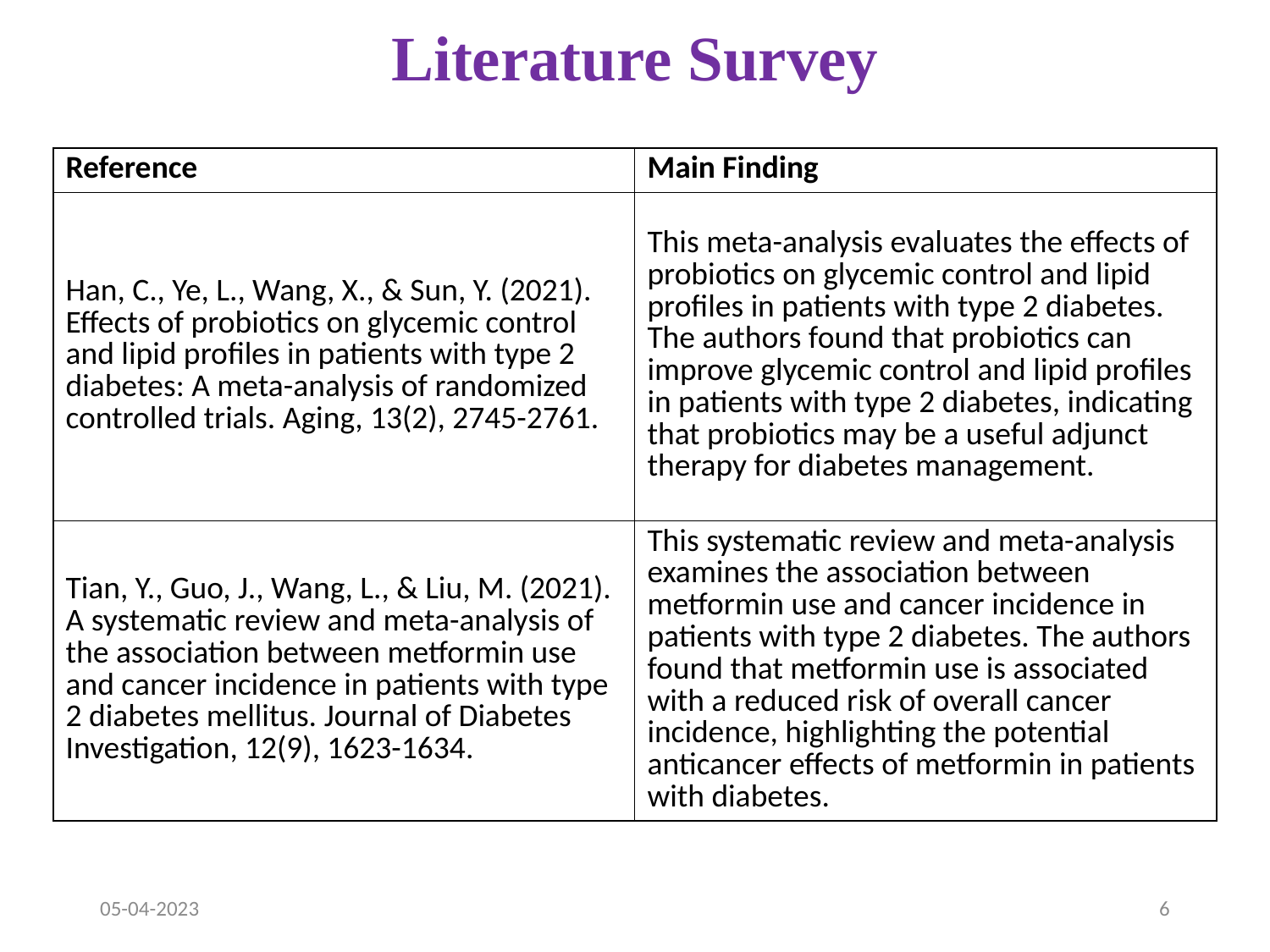

# Literature Survey
| Reference | Main Finding |
| --- | --- |
| Han, C., Ye, L., Wang, X., & Sun, Y. (2021). Effects of probiotics on glycemic control and lipid profiles in patients with type 2 diabetes: A meta-analysis of randomized controlled trials. Aging, 13(2), 2745-2761. | This meta-analysis evaluates the effects of probiotics on glycemic control and lipid profiles in patients with type 2 diabetes. The authors found that probiotics can improve glycemic control and lipid profiles in patients with type 2 diabetes, indicating that probiotics may be a useful adjunct therapy for diabetes management. |
| Tian, Y., Guo, J., Wang, L., & Liu, M. (2021). A systematic review and meta-analysis of the association between metformin use and cancer incidence in patients with type 2 diabetes mellitus. Journal of Diabetes Investigation, 12(9), 1623-1634. | This systematic review and meta-analysis examines the association between metformin use and cancer incidence in patients with type 2 diabetes. The authors found that metformin use is associated with a reduced risk of overall cancer incidence, highlighting the potential anticancer effects of metformin in patients with diabetes. |
05-04-2023
6